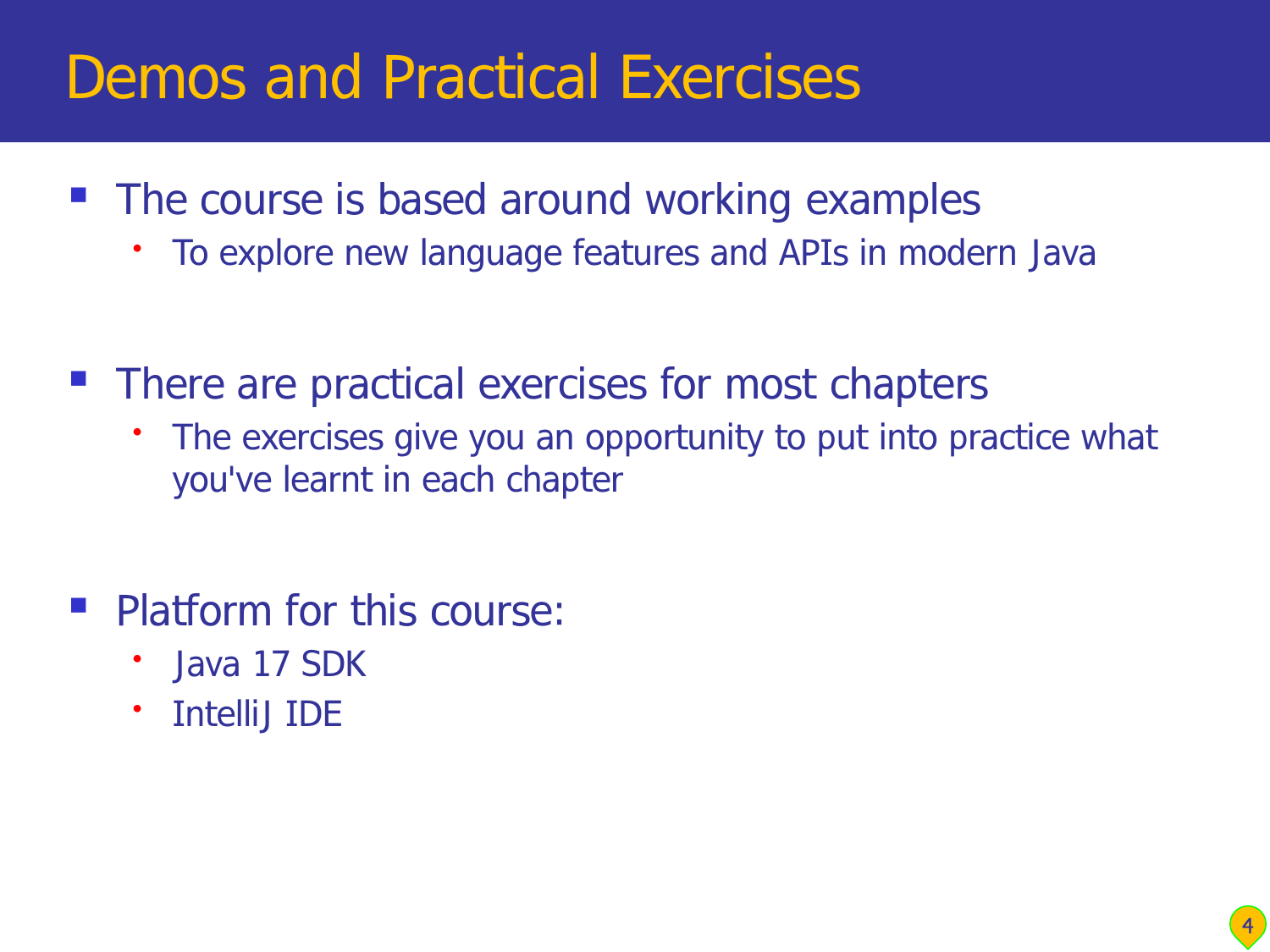

# Demos and Practical Exercises
The course is based around working examples
To explore new language features and APIs in modern Java

There are practical exercises for most chapters
The exercises give you an opportunity to put into practice what you've learnt in each chapter

Platform for this course:
Java 17 SDK
IntelliJ IDE
4